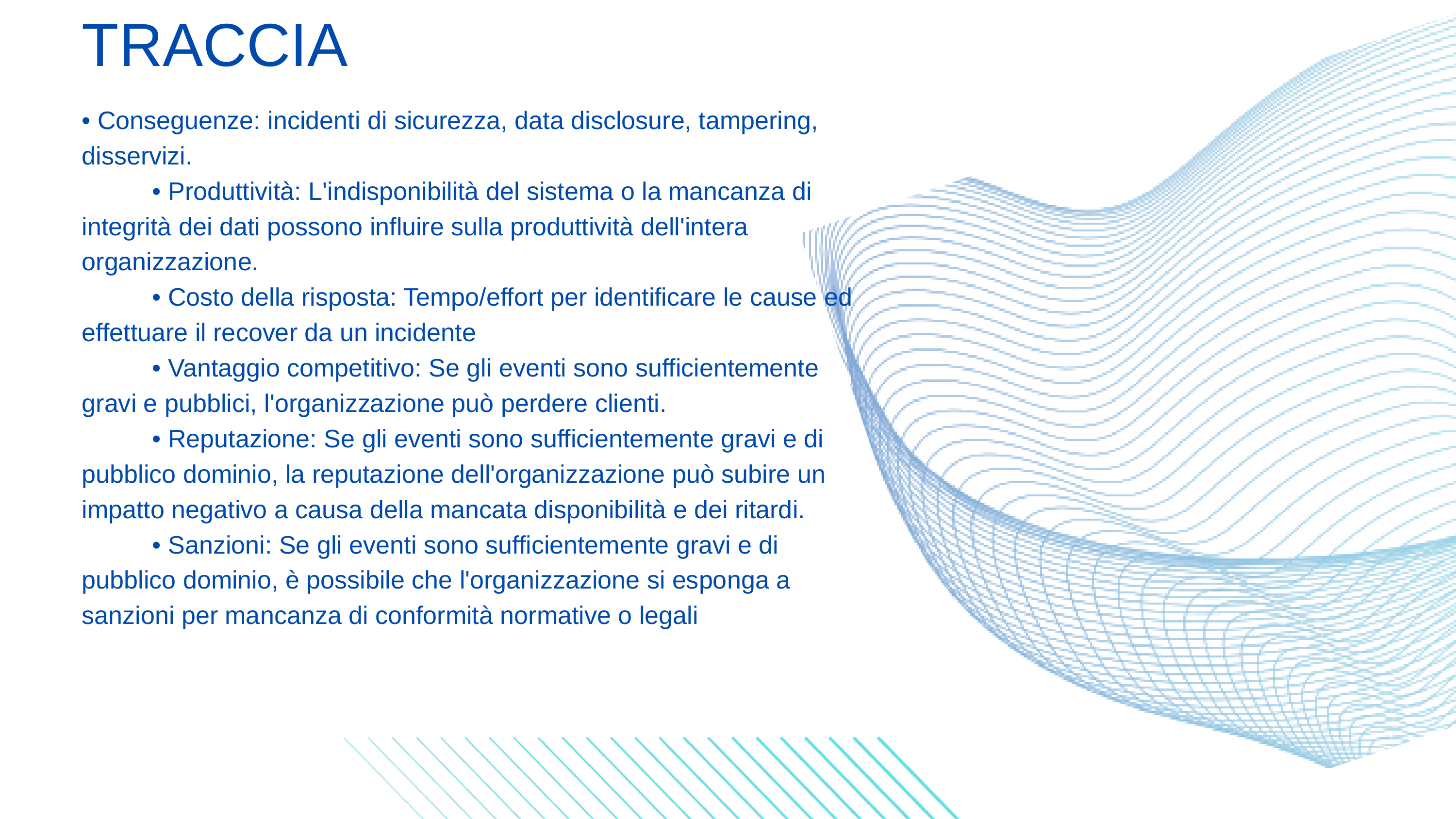

TRACCIA

• Conseguenze: incidenti di sicurezza, data disclosure, tampering, disservizi.
          • Produttività: L'indisponibilità del sistema o la mancanza di integrità dei dati possono influire sulla produttività dell'intera organizzazione.
          • Costo della risposta: Tempo/effort per identificare le cause ed effettuare il recover da un incidente
          • Vantaggio competitivo: Se gli eventi sono sufficientemente gravi e pubblici, l'organizzazione può perdere clienti.
          • Reputazione: Se gli eventi sono sufficientemente gravi e di pubblico dominio, la reputazione dell'organizzazione può subire un impatto negativo a causa della mancata disponibilità e dei ritardi.
          • Sanzioni: Se gli eventi sono sufficientemente gravi e di pubblico dominio, è possibile che l'organizzazione si esponga a sanzioni per mancanza di conformità normative o legali